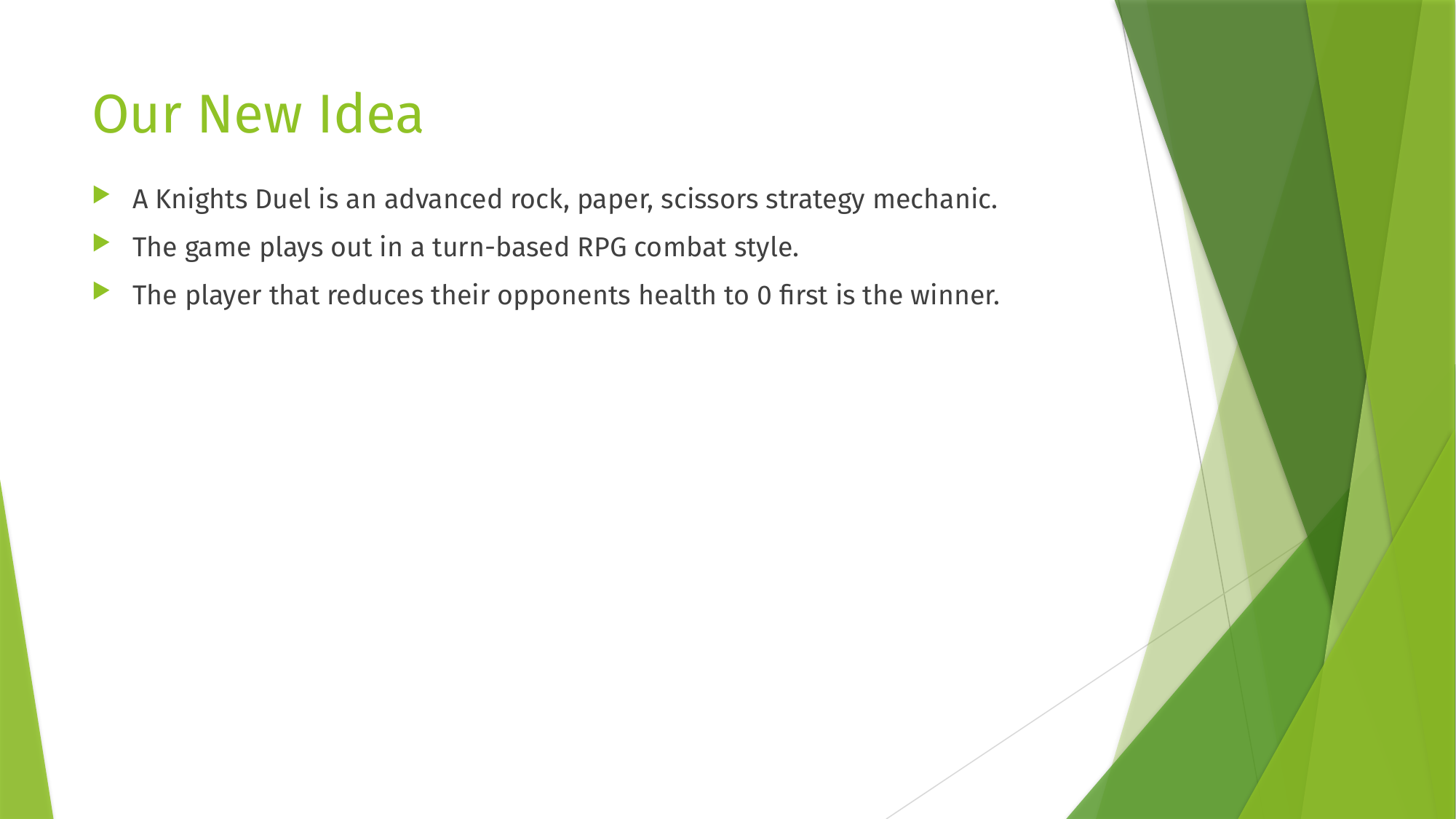

# Our New Idea
A Knights Duel is an advanced rock, paper, scissors strategy mechanic.
The game plays out in a turn-based RPG combat style.
The player that reduces their opponents health to 0 first is the winner.